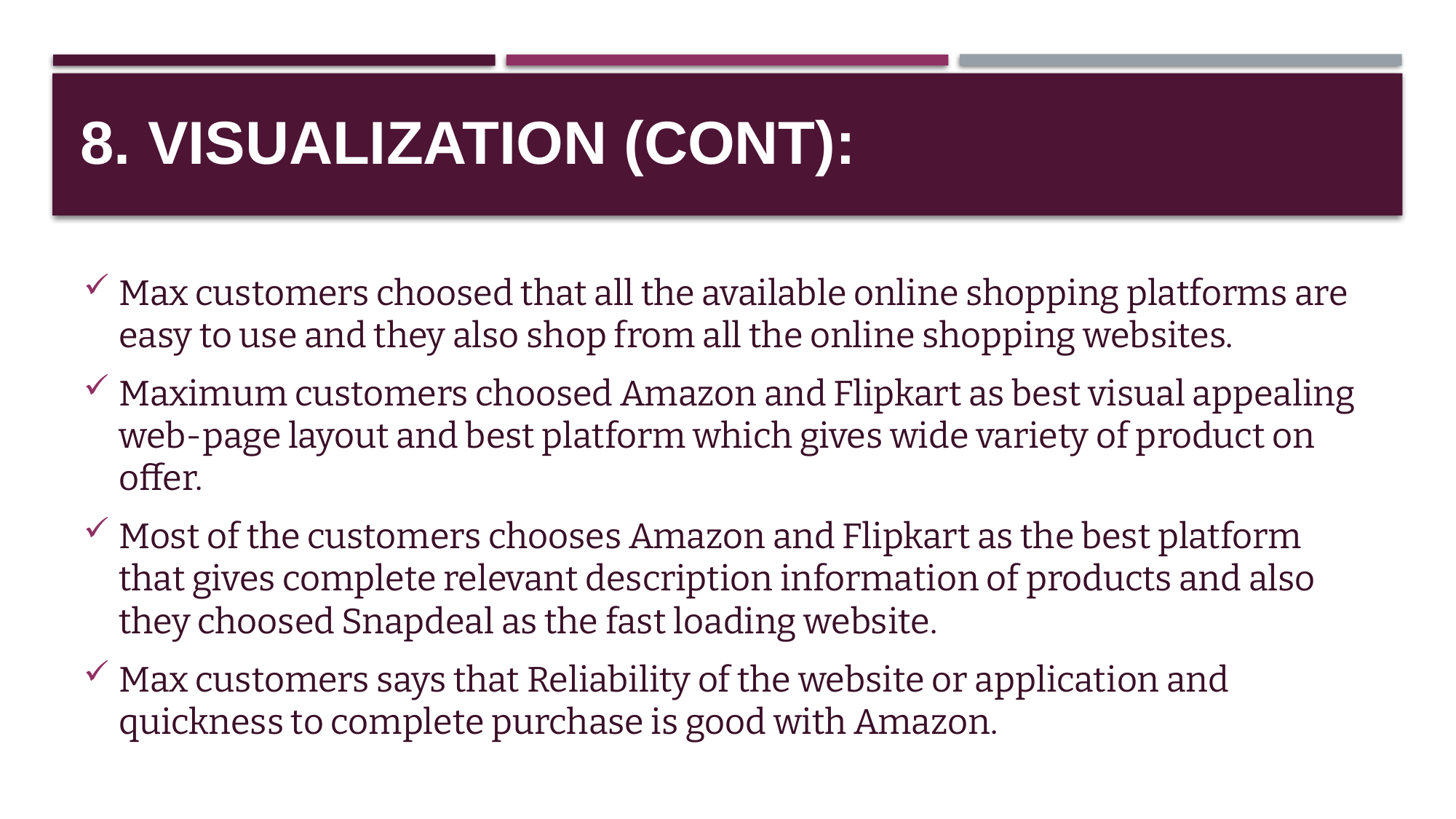

# 8. Visualization (cont):

Max customers choosed that all the available online shopping platforms are easy to use and they also shop from all the online shopping websites.
Maximum customers choosed Amazon and Flipkart as best visual appealing web-page layout and best platform which gives wide variety of product on offer.
Most of the customers chooses Amazon and Flipkart as the best platform that gives complete relevant description information of products and also they choosed Snapdeal as the fast loading website.
Max customers says that Reliability of the website or application and quickness to complete purchase is good with Amazon.